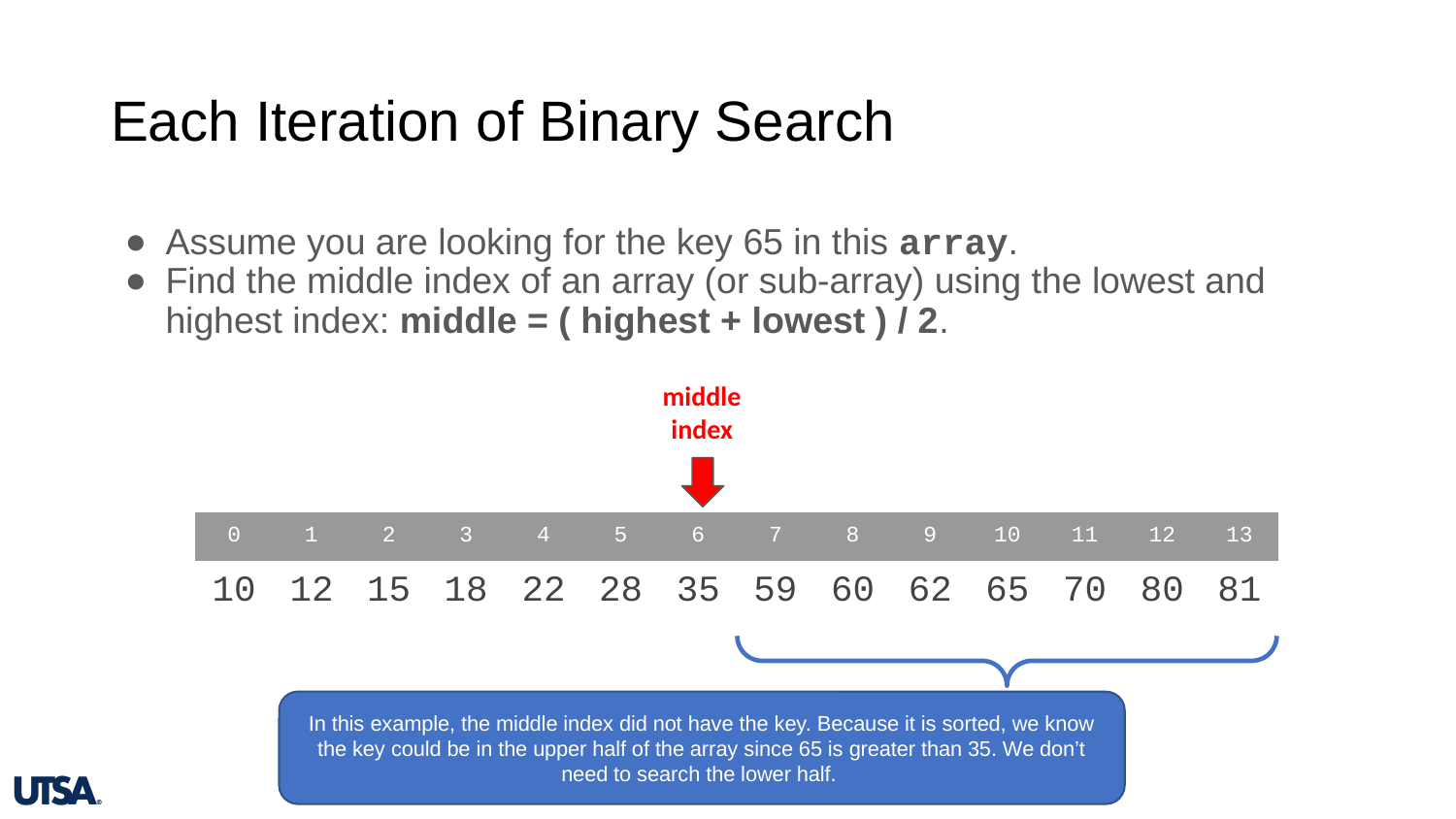

# Each Iteration of Binary Search
Assume you are looking for the key 65 in this array.
Find the middle index of an array (or sub-array) using the lowest and highest index: middle = ( highest + lowest ) / 2.

middle index

| 0 | 1 | 2 | 3 | 4 | 5 | 6 | 7 | 8 | 9 | 10 | 11 | 12 | 13 |
| --- | --- | --- | --- | --- | --- | --- | --- | --- | --- | --- | --- | --- | --- |
| 10 | 12 | 15 | 18 | 22 | 28 | 35 | 59 | 60 | 62 | 65 | 70 | 80 | 81 |
In this example, the middle index did not have the key. Because it is sorted, we know the key could be in the upper half of the array since 65 is greater than 35. We don’t need to search the lower half.